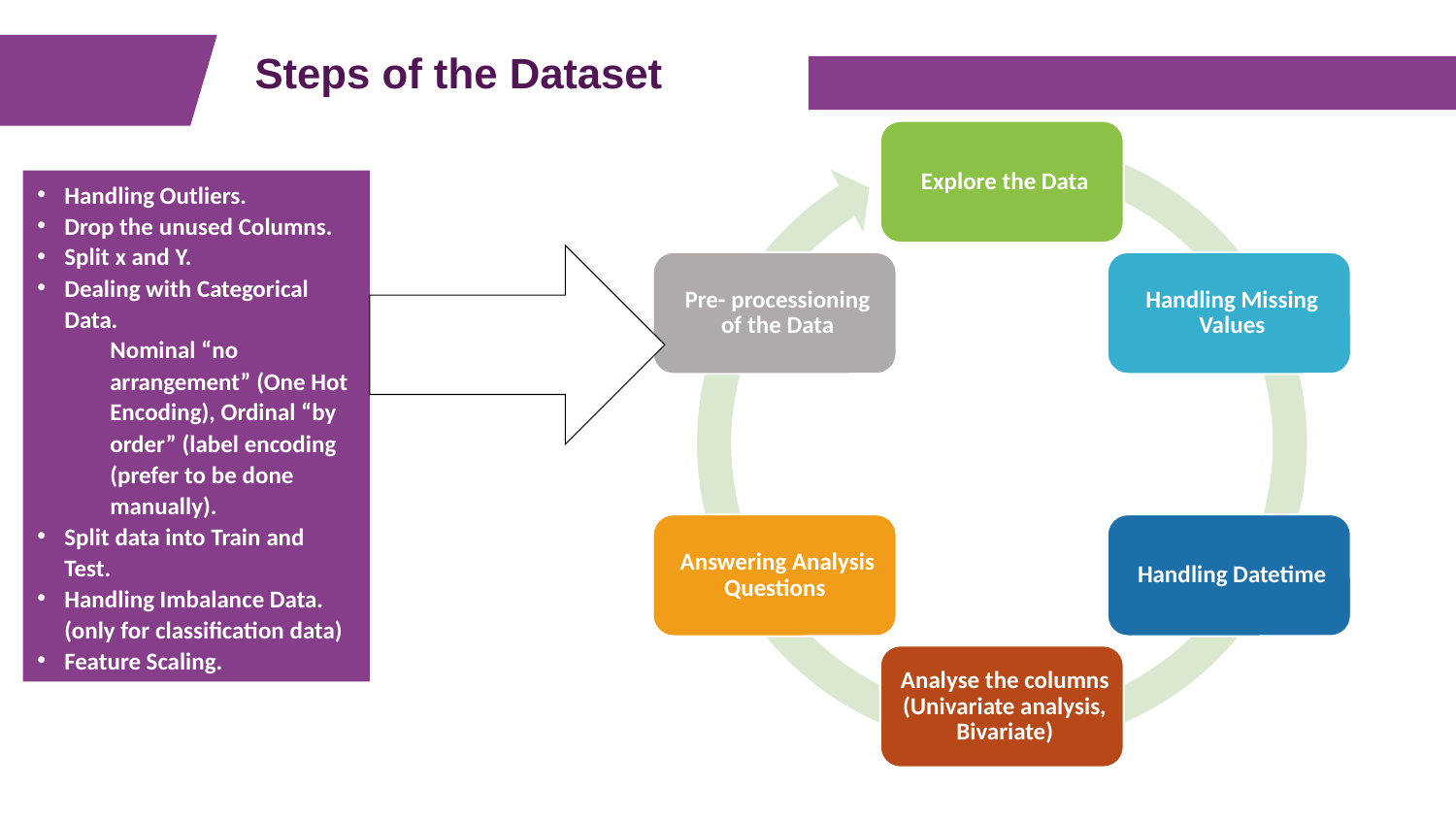

Steps of the Dataset

Explore the Data
Handling Missing Values
Handling Datetime
Analyse the columns (Univariate analysis, Bivariate)
Answering Analysis Questions
Pre- processioning of the Data
Handling Outliers.
Drop the unused Columns.
Split x and Y.
Dealing with Categorical Data.
Nominal “no arrangement” (One Hot Encoding), Ordinal “by order” (label encoding (prefer to be done manually).
Split data into Train and Test.
Handling Imbalance Data. (only for classification data)
Feature Scaling.